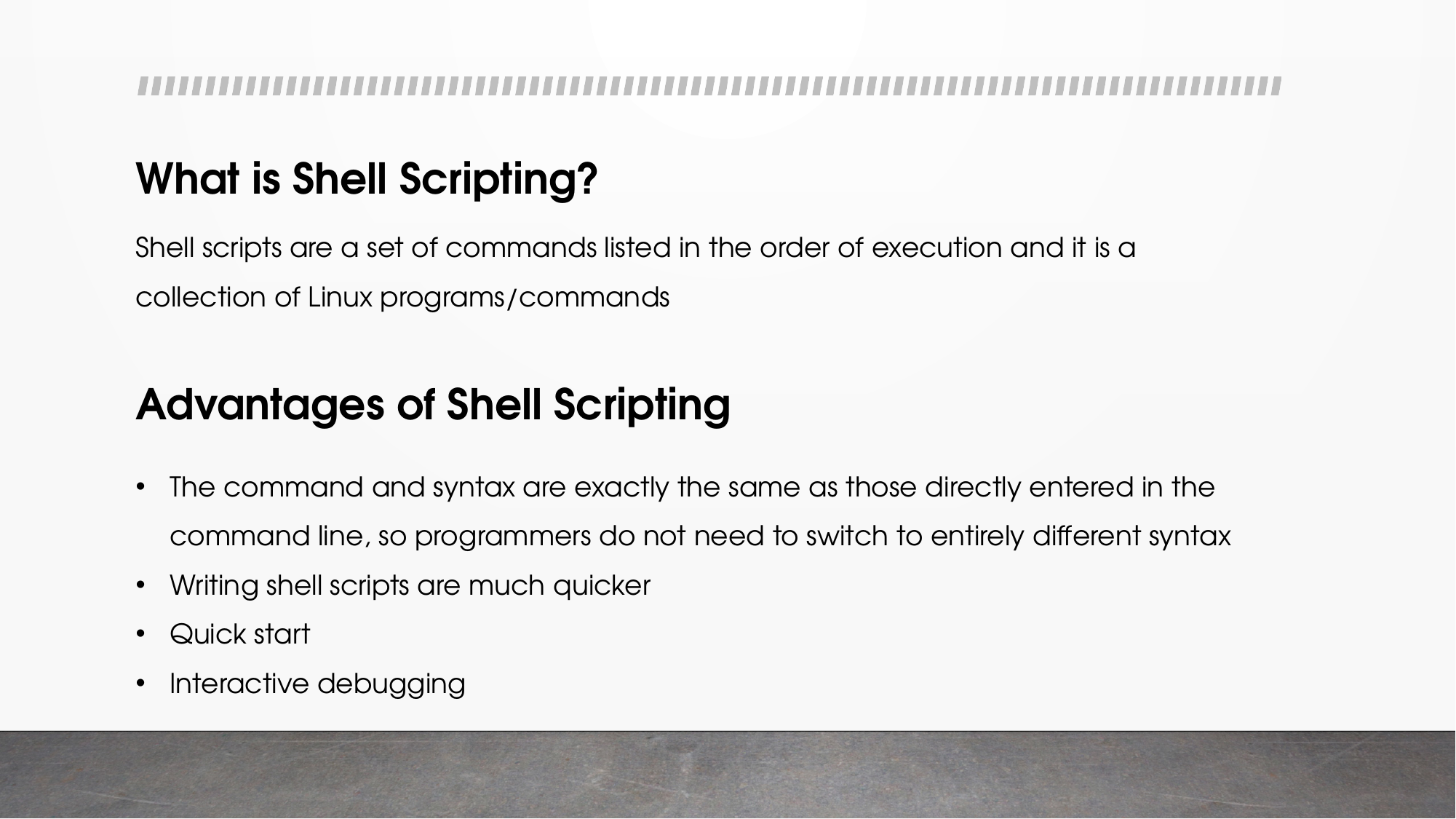

What is Shell Scripting?
Shell scripts are a set of commands listed in the order of execution and it is a collection of Linux programs/commands
Advantages of Shell Scripting
The command and syntax are exactly the same as those directly entered in the command line, so programmers do not need to switch to entirely different syntax
Writing shell scripts are much quicker
Quick start
Interactive debugging